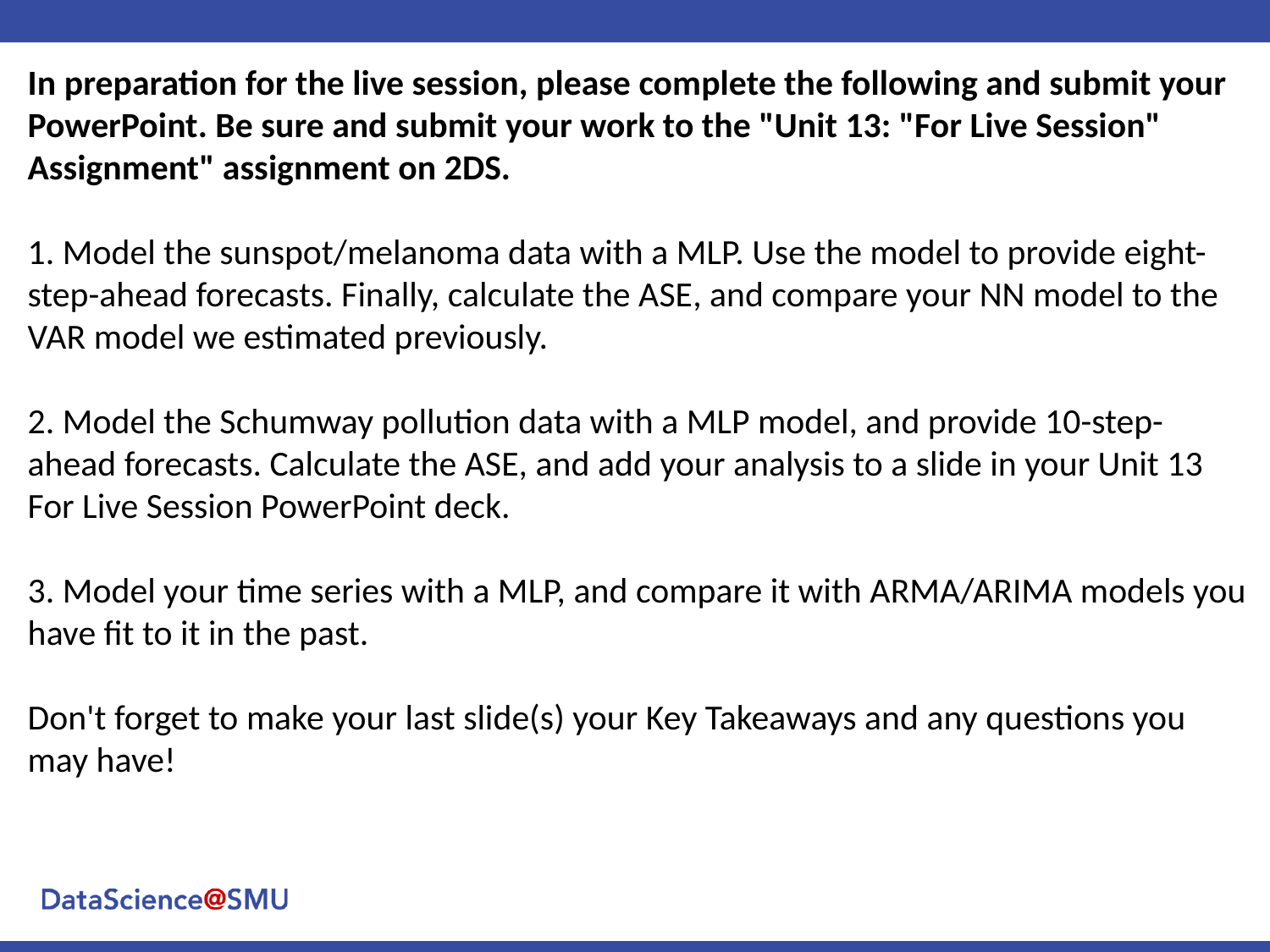

In preparation for the live session, please complete the following and submit your PowerPoint. Be sure and submit your work to the "Unit 13: "For Live Session" Assignment" assignment on 2DS.

1. Model the sunspot/melanoma data with a MLP. Use the model to provide eight-step-ahead forecasts. Finally, calculate the ASE, and compare your NN model to the VAR model we estimated previously.

2. Model the Schumway pollution data with a MLP model, and provide 10-step-ahead forecasts. Calculate the ASE, and add your analysis to a slide in your Unit 13 For Live Session PowerPoint deck.

3. Model your time series with a MLP, and compare it with ARMA/ARIMA models you have fit to it in the past.

Don't forget to make your last slide(s) your Key Takeaways and any questions you may have!